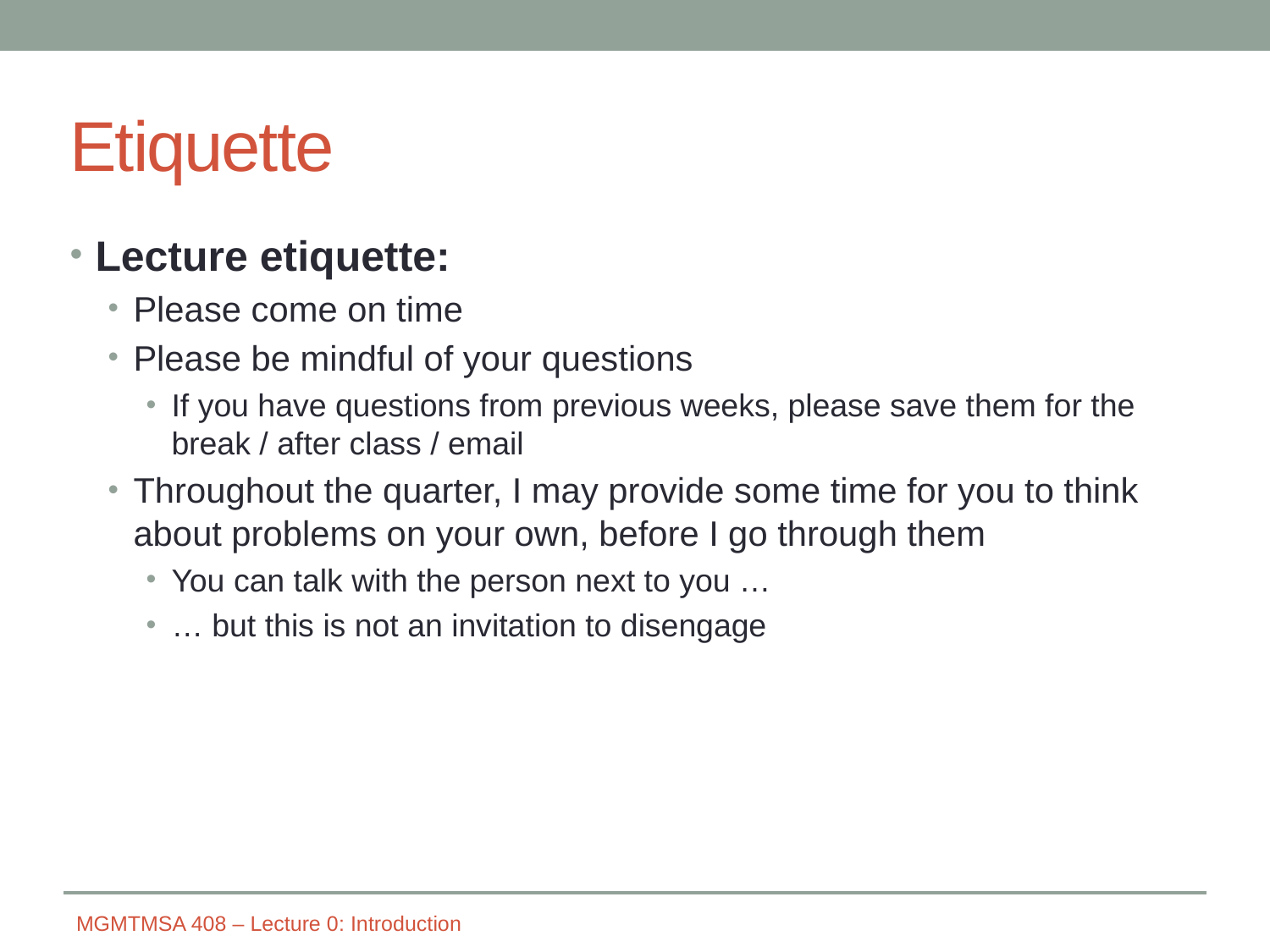

# Etiquette
Lecture etiquette:
Please come on time
Please be mindful of your questions
If you have questions from previous weeks, please save them for the break / after class / email
Throughout the quarter, I may provide some time for you to think about problems on your own, before I go through them
You can talk with the person next to you …
… but this is not an invitation to disengage

MGMTMSA 408 – Lecture 0: Introduction